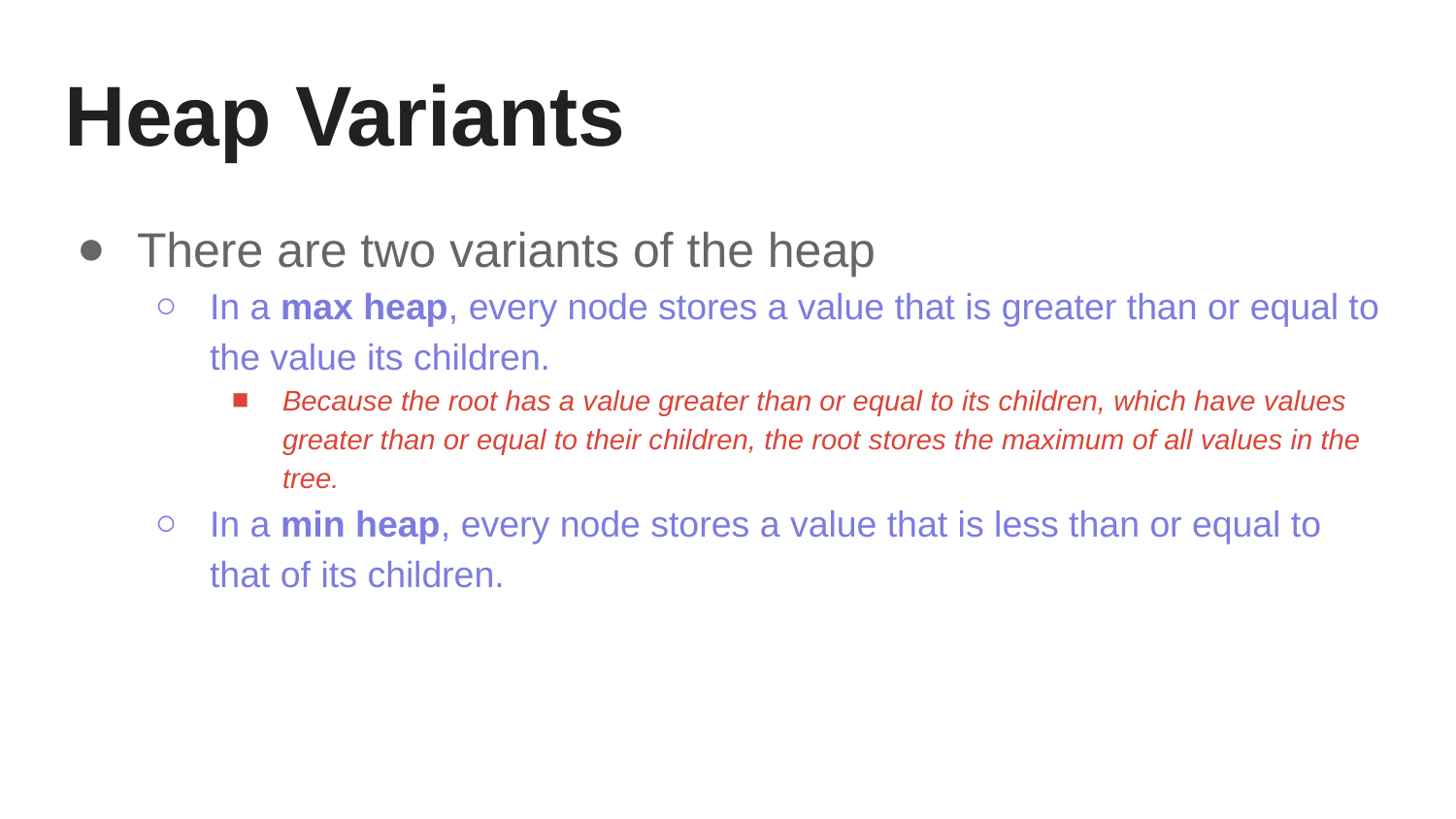

# Heap Variants
There are two variants of the heap
In a max heap, every node stores a value that is greater than or equal to the value its children.
Because the root has a value greater than or equal to its children, which have values greater than or equal to their children, the root stores the maximum of all values in the tree.
In a min heap, every node stores a value that is less than or equal to that of its children.